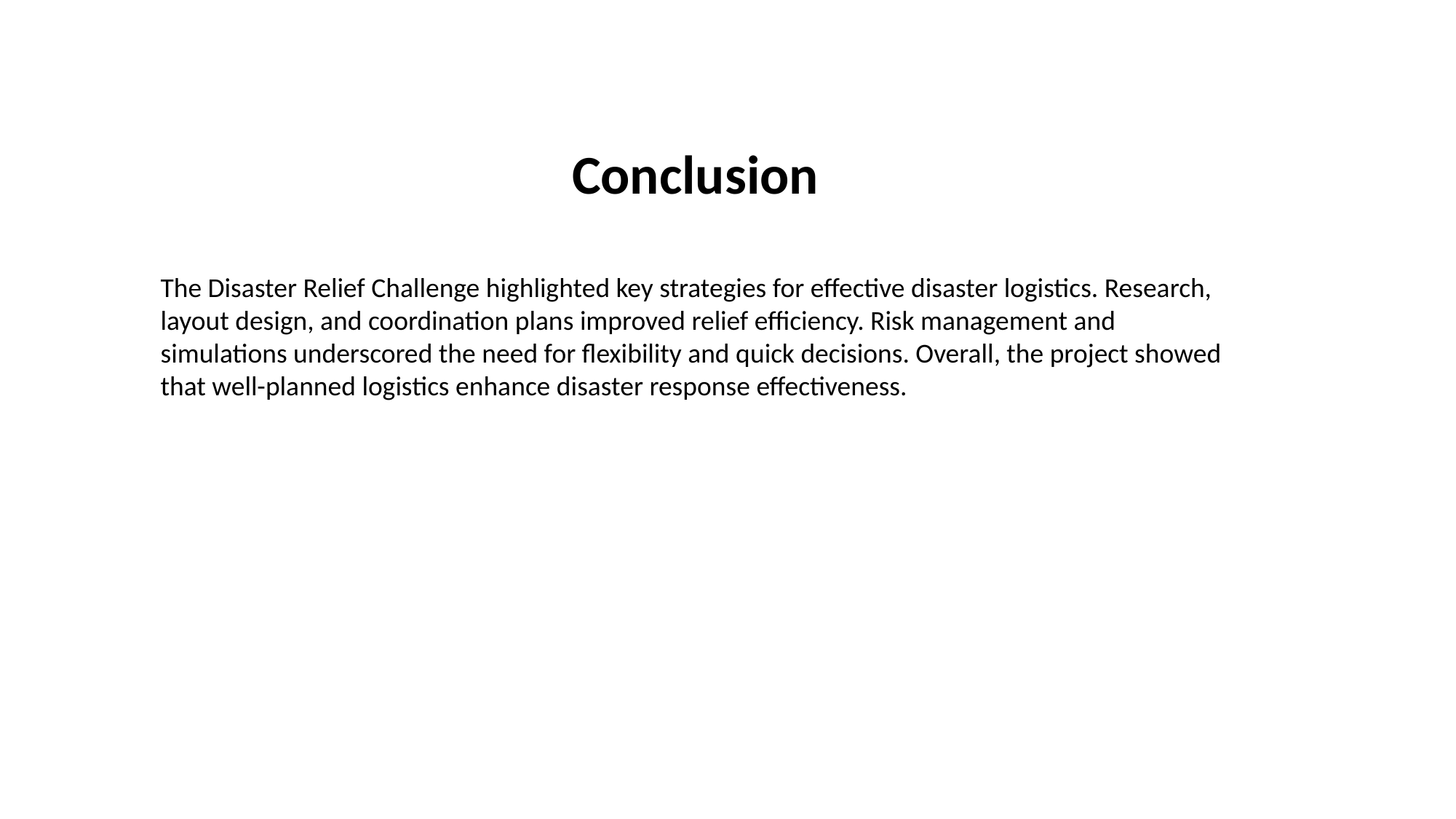

Conclusion

The Disaster Relief Challenge highlighted key strategies for effective disaster logistics. Research, layout design, and coordination plans improved relief efficiency. Risk management and simulations underscored the need for flexibility and quick decisions. Overall, the project showed that well-planned logistics enhance disaster response effectiveness.